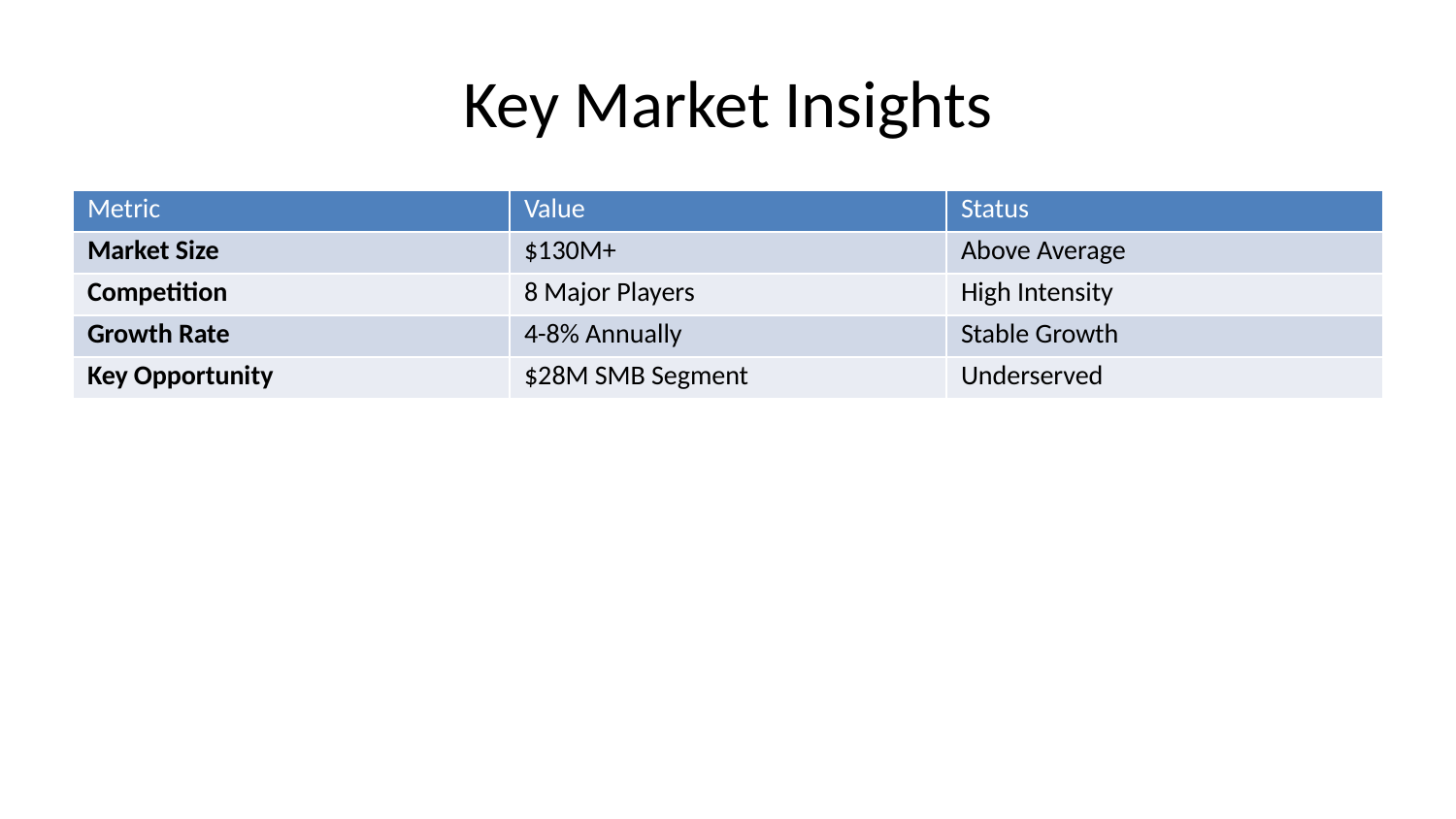

# Key Market Insights
| Metric | Value | Status |
| --- | --- | --- |
| Market Size | $130M+ | Above Average |
| Competition | 8 Major Players | High Intensity |
| Growth Rate | 4-8% Annually | Stable Growth |
| Key Opportunity | $28M SMB Segment | Underserved |